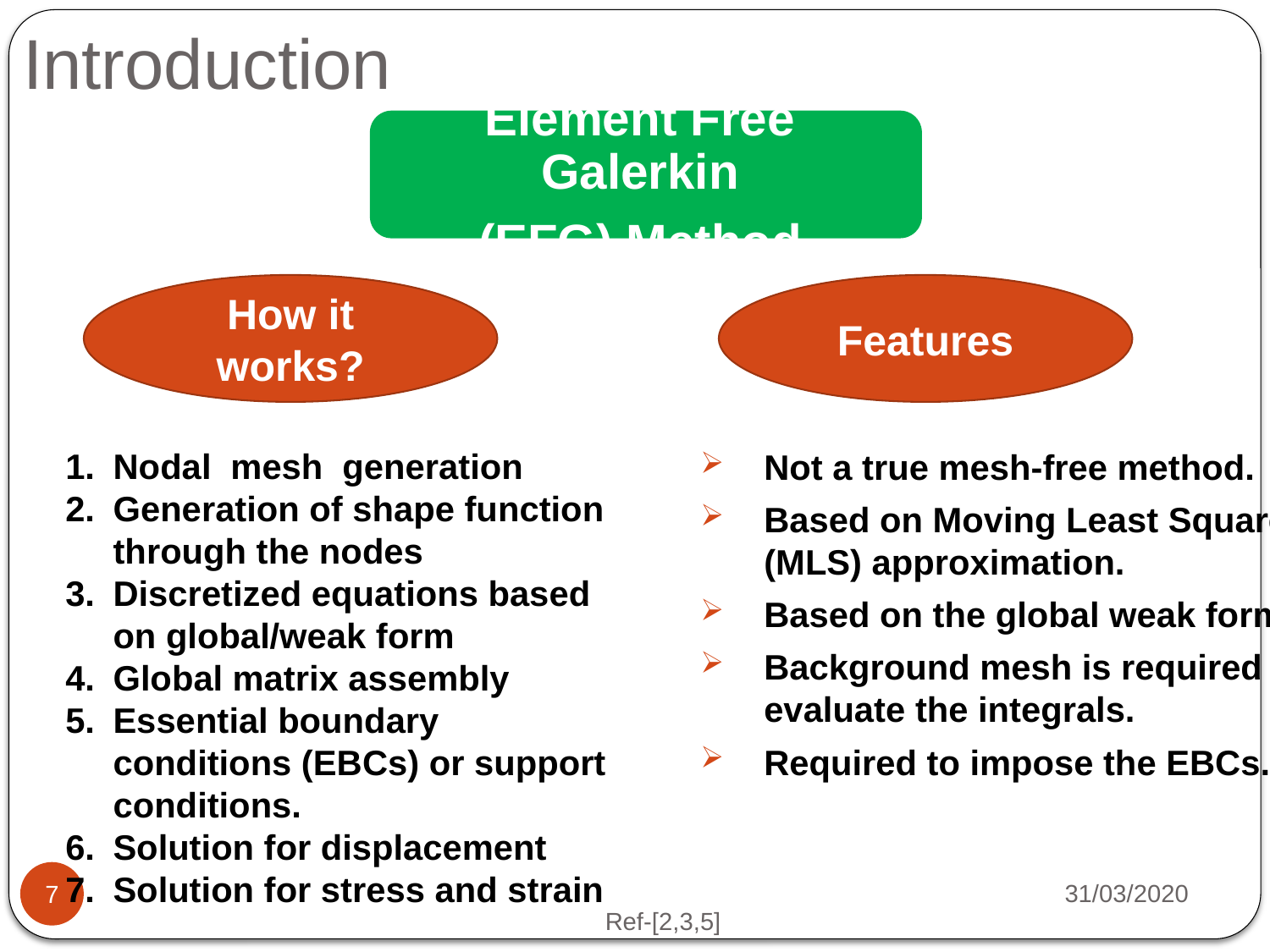

# Introduction

Element Free Galerkin
(EFG) Method
How it works?
Features
Nodal  mesh  generation
Generation of shape function through the nodes
Discretized equations based on global/weak form
Global matrix assembly
Essential boundary conditions (EBCs) or support conditions.
Solution for displacement
Solution for stress and strain

Not a true mesh-free method.
Based on Moving Least Squares (MLS) approximation.
Based on the global weak form.
Background mesh is required to evaluate the integrals.
Required to impose the EBCs.
31/03/2020
7
Ref-[2,3,5]